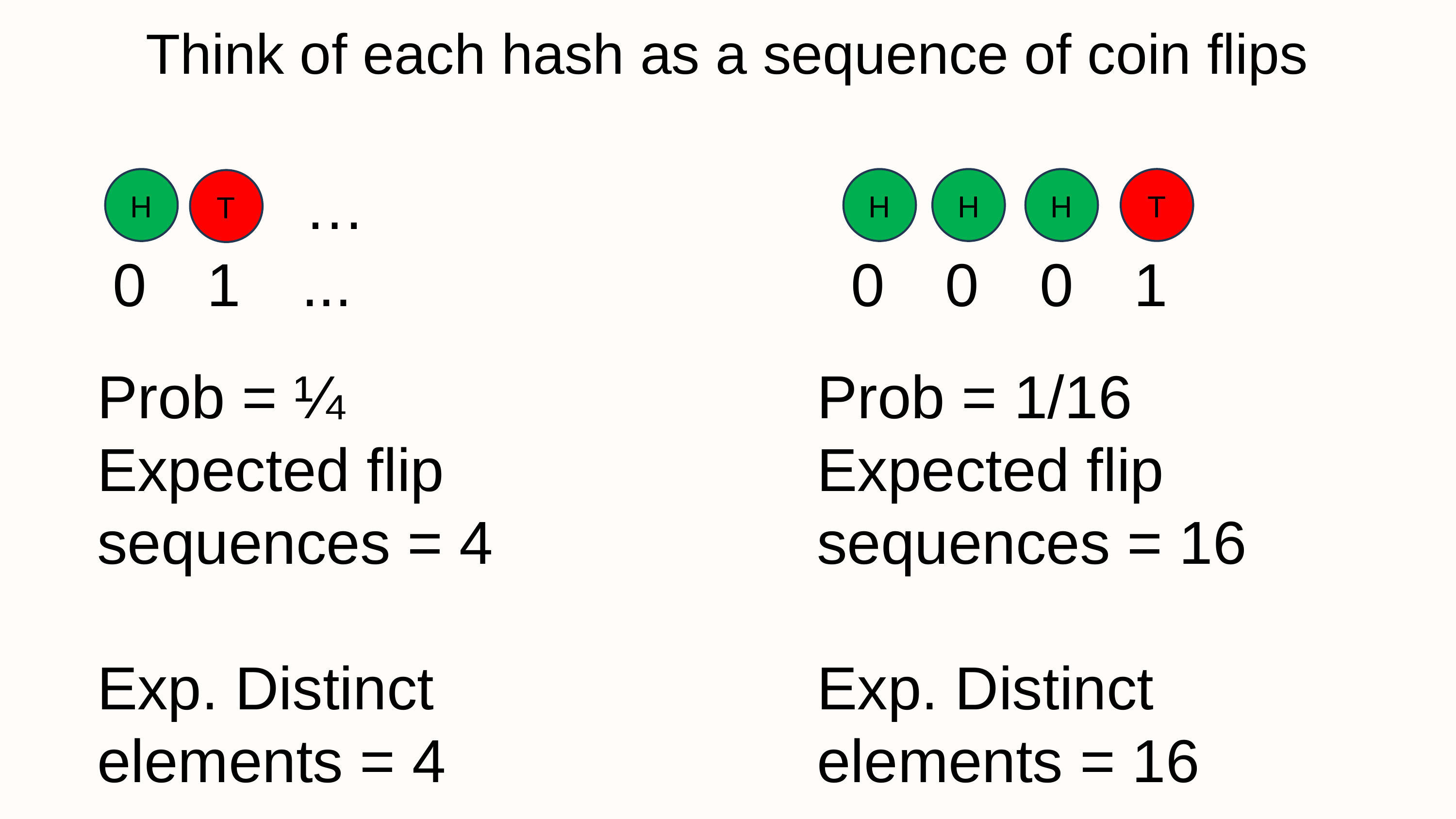

Think of each hash as a sequence of coin flips
…

T
H
H
H
H
T
0 0 0 1
0 1 ...
Prob = 1/16
Expected flip sequences = 16

Exp. Distinct elements = 16

Prob = ¼
Expected flip sequences = 4

Exp. Distinct elements = 4